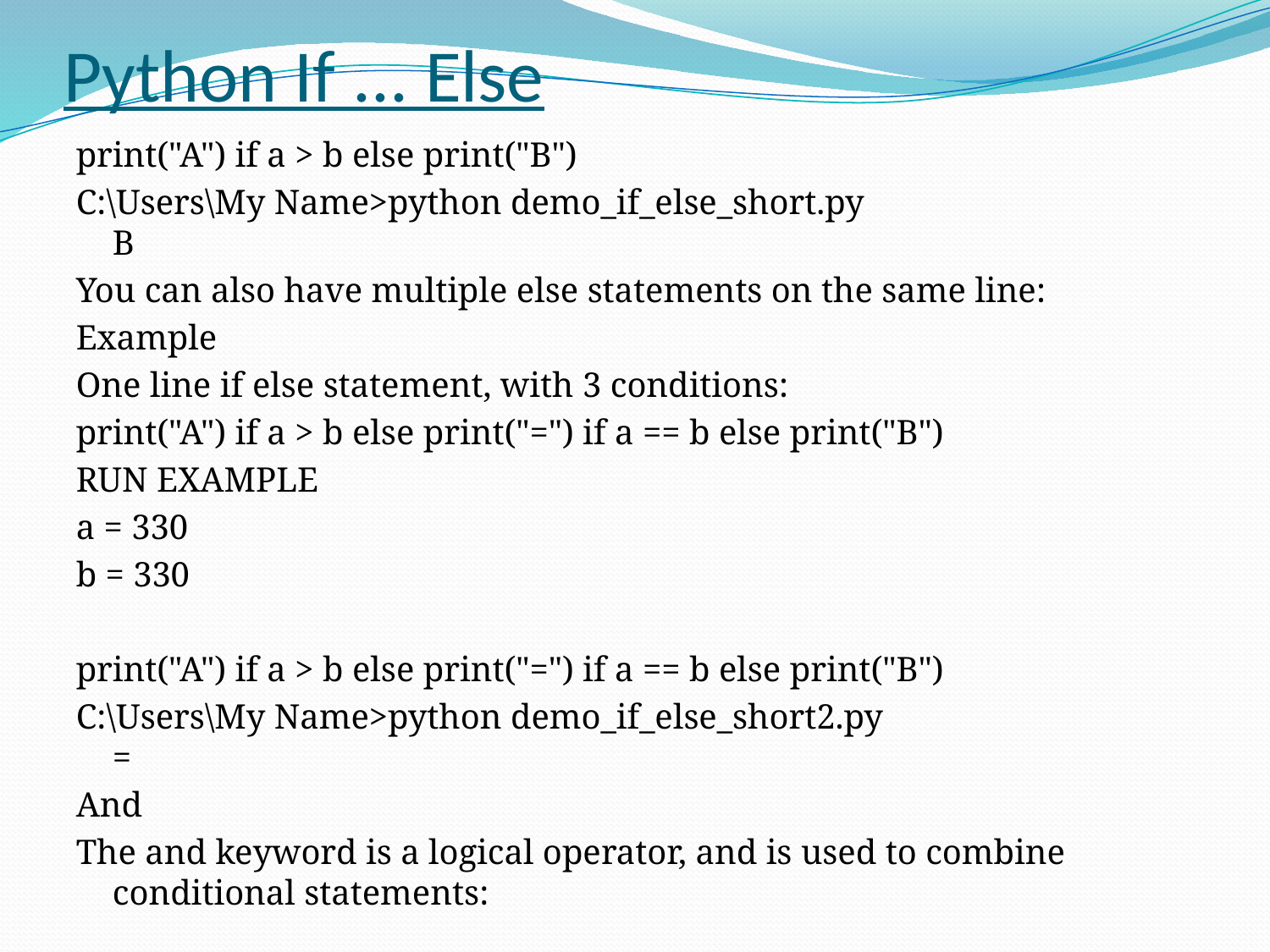

# Python If ... Else
print("A") if a > b else print("B")
C:\Users\My Name>python demo_if_else_short.py
B
You can also have multiple else statements on the same line:
Example
One line if else statement, with 3 conditions:
print("A") if a > b else print("=") if a == b else print("B")
RUN EXAMPLE
a = 330
b = 330

print("A") if a > b else print("=") if a == b else print("B")
C:\Users\My Name>python demo_if_else_short2.py
=
And
The and keyword is a logical operator, and is used to combine conditional statements: